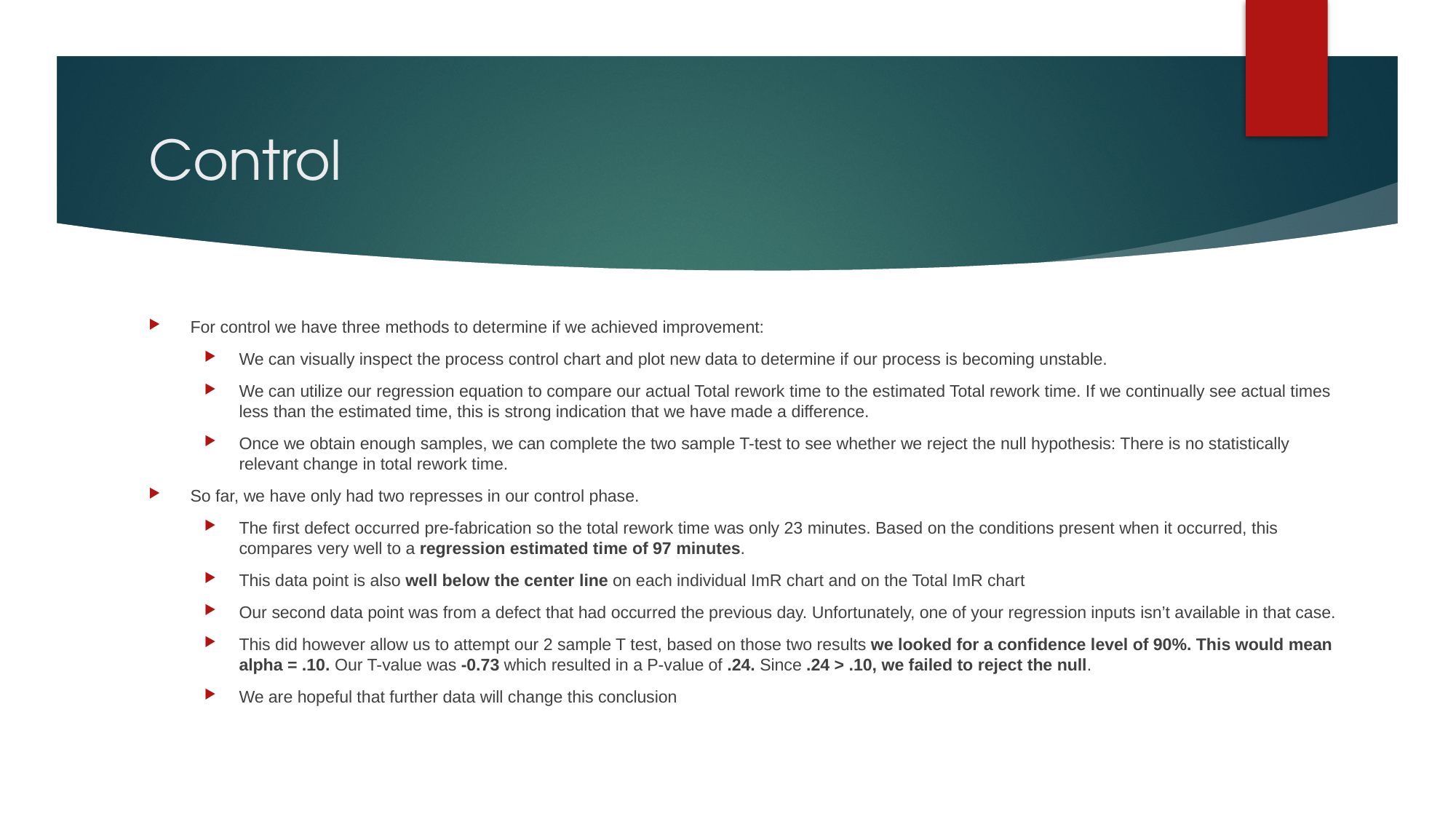

# Control
For control we have three methods to determine if we achieved improvement:
We can visually inspect the process control chart and plot new data to determine if our process is becoming unstable.
We can utilize our regression equation to compare our actual Total rework time to the estimated Total rework time. If we continually see actual times less than the estimated time, this is strong indication that we have made a difference.
Once we obtain enough samples, we can complete the two sample T-test to see whether we reject the null hypothesis: There is no statistically relevant change in total rework time.
So far, we have only had two represses in our control phase.
The first defect occurred pre-fabrication so the total rework time was only 23 minutes. Based on the conditions present when it occurred, this compares very well to a regression estimated time of 97 minutes.
This data point is also well below the center line on each individual ImR chart and on the Total ImR chart
Our second data point was from a defect that had occurred the previous day. Unfortunately, one of your regression inputs isn’t available in that case.
This did however allow us to attempt our 2 sample T test, based on those two results we looked for a confidence level of 90%. This would mean alpha = .10. Our T-value was -0.73 which resulted in a P-value of .24. Since .24 > .10, we failed to reject the null.
We are hopeful that further data will change this conclusion